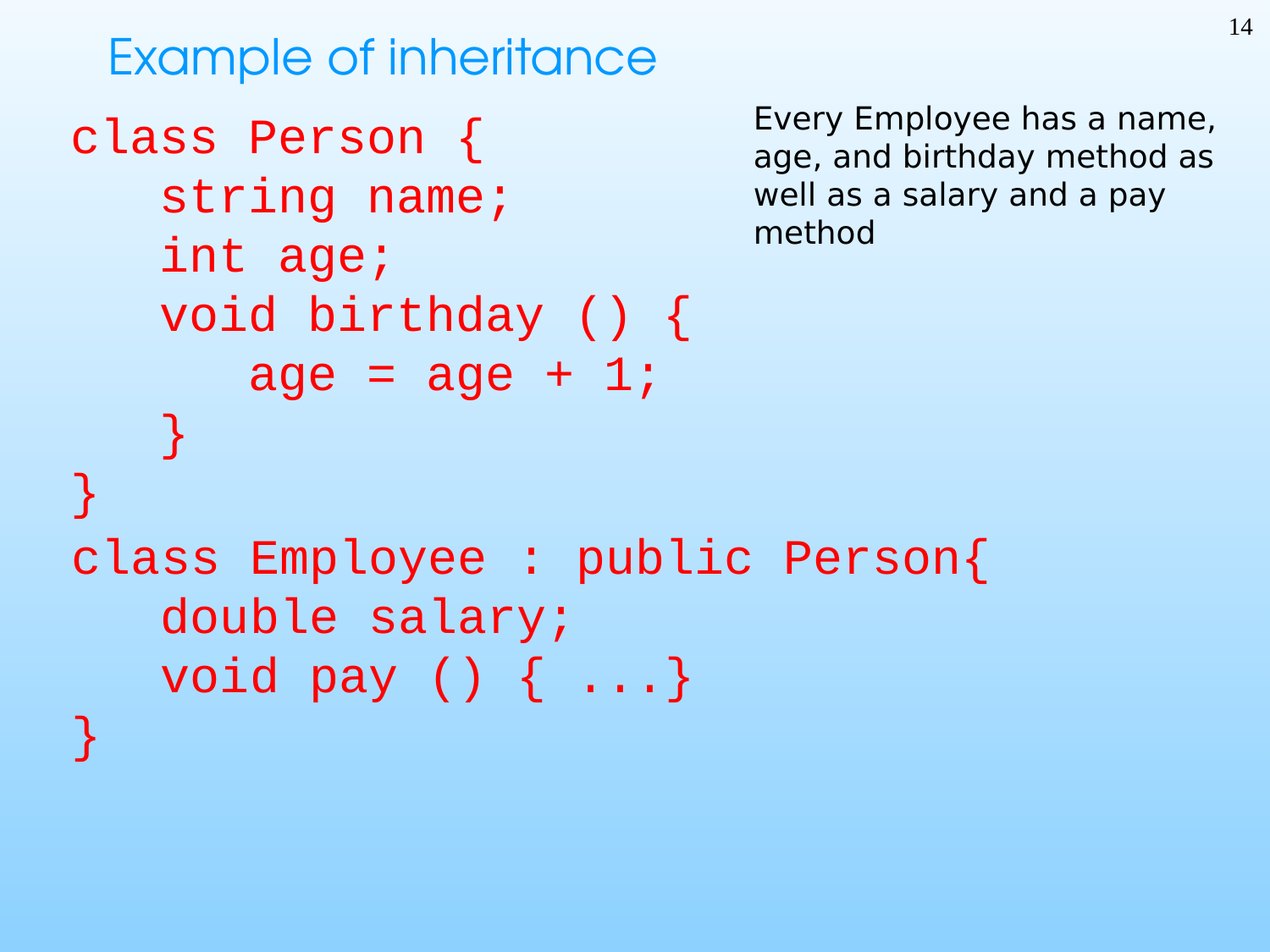

14
# Example of inheritance
Every Employee has a name, age, and birthday method as well as a salary and a pay method
class Person {
   string name;
   int age;
   void birthday () {
      age = age + 1;
   }
}

class Employee : public Person{
   double salary;
   void pay () { ...}
}